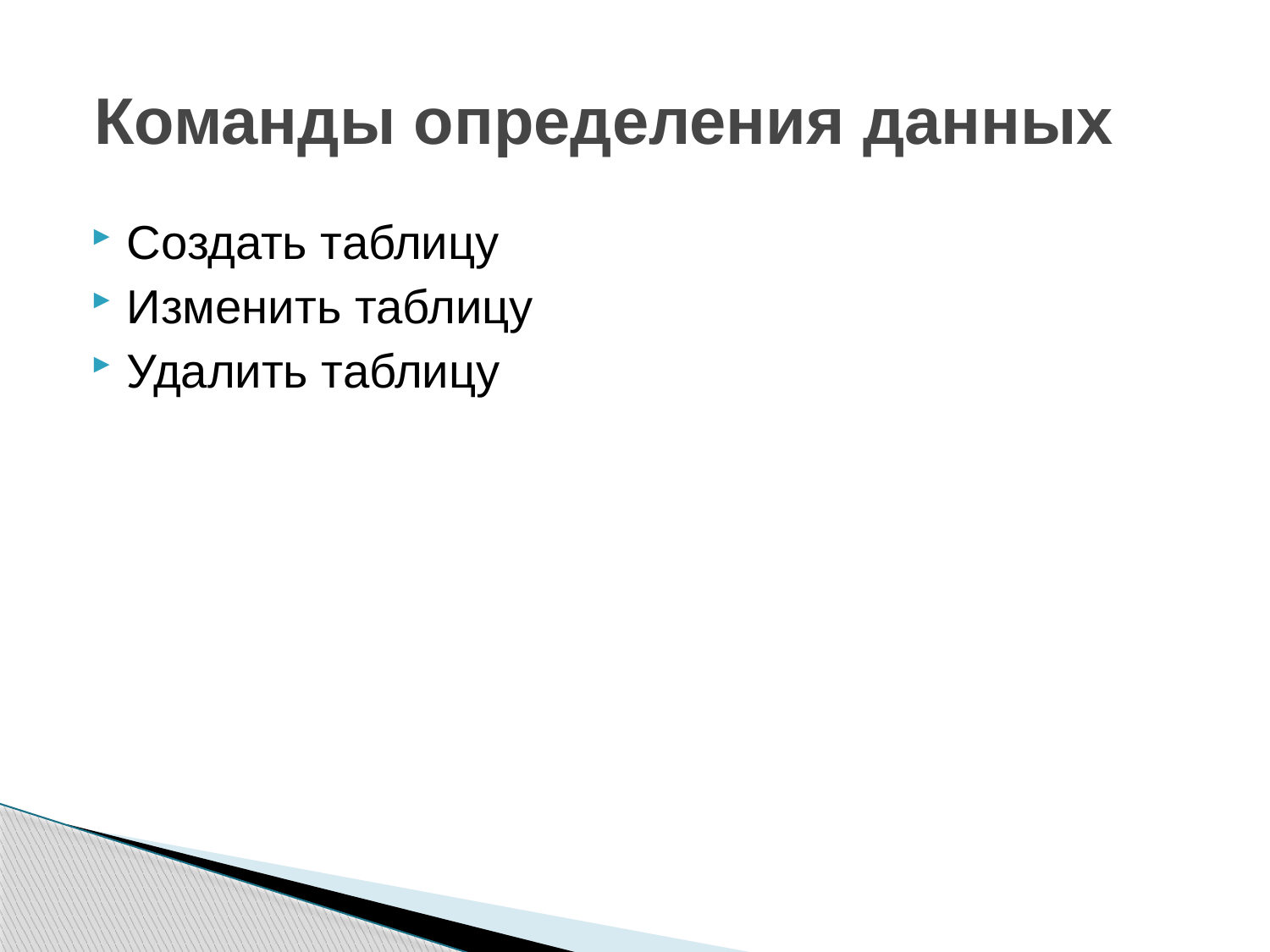

# Команды определения данных
Создать таблицу
Изменить таблицу
Удалить таблицу